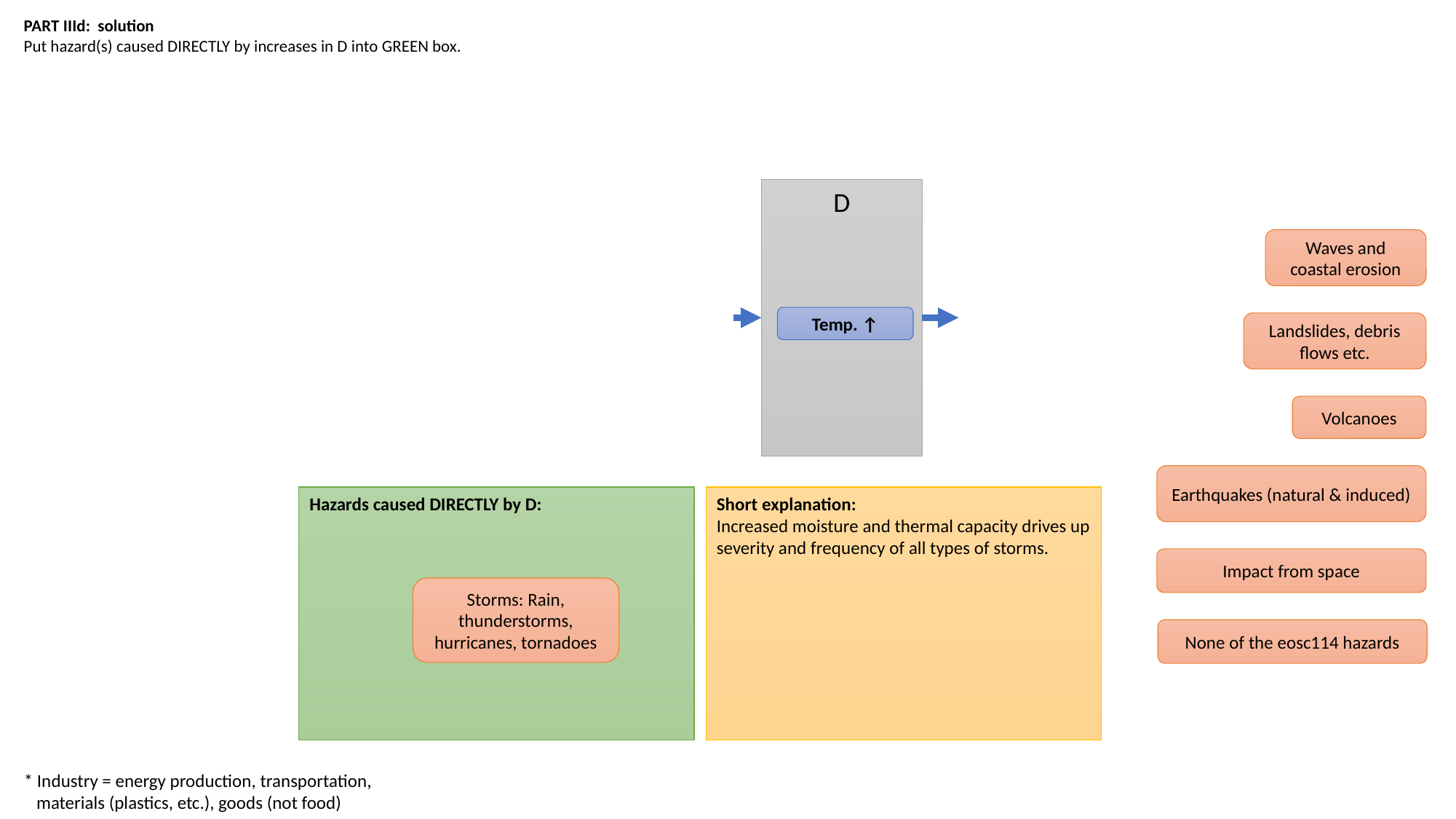

PART IIId:  solution
Put hazard(s) caused DIRECTLY by increases in D into GREEN box.
D
Waves and coastal erosion
Temp. ↑
Landslides, debris flows etc.
Volcanoes
Earthquakes (natural & induced)
Short explanation:
Increased moisture and thermal capacity drives up severity and frequency of all types of storms.
Hazards caused DIRECTLY by D:
Impact from space
Storms: Rain, thunderstorms, hurricanes, tornadoes
None of the eosc114 hazards
* Industry = energy production, transportation,
   materials (plastics, etc.), goods (not food)